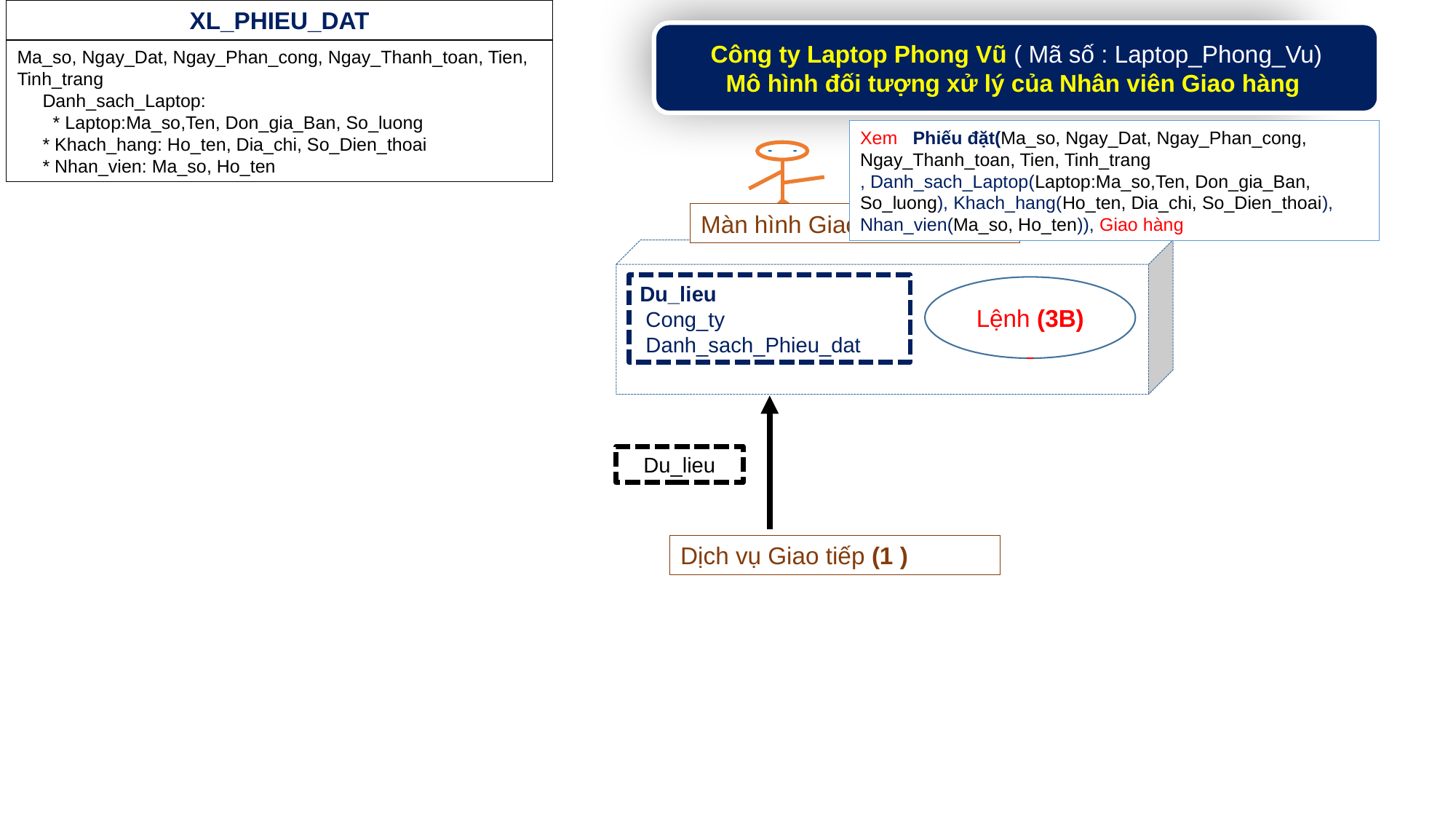

XL_PHIEU_DAT
Ma_so, Ngay_Dat, Ngay_Phan_cong, Ngay_Thanh_toan, Tien, Tinh_trang
     Danh_sach_Laptop:
       * Laptop:Ma_so,Ten, Don_gia_Ban, So_luong
     * Khach_hang: Ho_ten, Dia_chi, So_Dien_thoai
     * Nhan_vien: Ma_so, Ho_ten
Công ty Laptop Phong Vũ ( Mã số : Laptop_Phong_Vu)
Mô hình đối tượng xử lý của Nhân viên Giao hàng
Xem   Phiếu đặt(Ma_so, Ngay_Dat, Ngay_Phan_cong, Ngay_Thanh_toan, Tien, Tinh_trang
, Danh_sach_Laptop(Laptop:Ma_so,Ten, Don_gia_Ban, So_luong), Khach_hang(Ho_ten, Dia_chi, So_Dien_thoai), Nhan_vien(Ma_so, Ho_ten)), Giao hàng

Màn hình Giao diện (1 )

Du_lieu
 Cong_ty
 Danh_sach_Phieu_dat

Lệnh (3B)
Du_lieu
Dịch vụ Giao tiếp (1 )